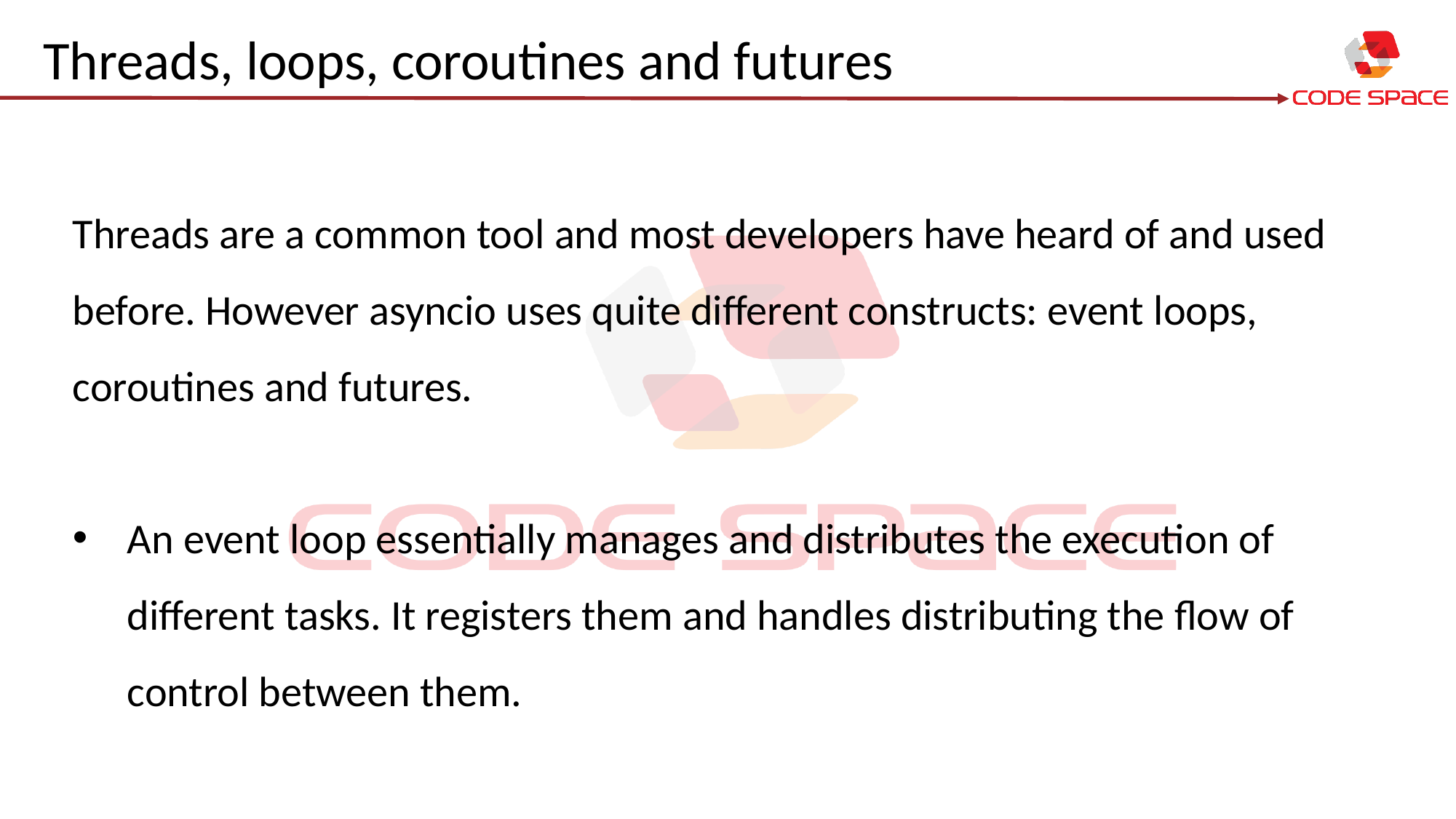

Threads, loops, coroutines and futures
Threads are a common tool and most developers have heard of and used before. However asyncio uses quite different constructs: event loops, coroutines and futures.

An event loop essentially manages and distributes the execution of different tasks. It registers them and handles distributing the flow of control between them.